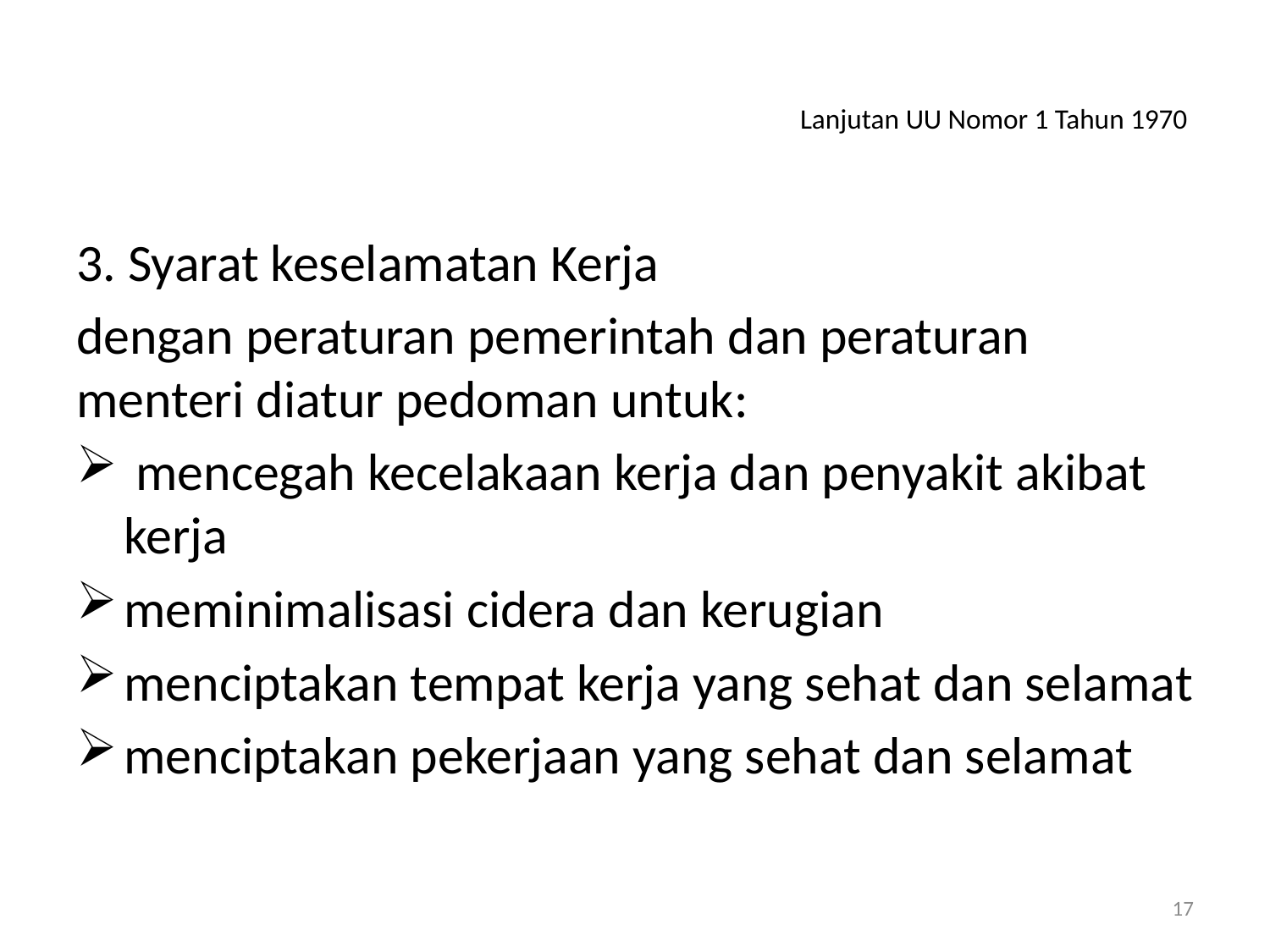

# Lanjutan UU Nomor 1 Tahun 1970
3. Syarat keselamatan Kerja
dengan peraturan pemerintah dan peraturan menteri diatur pedoman untuk:
 mencegah kecelakaan kerja dan penyakit akibat kerja
meminimalisasi cidera dan kerugian
menciptakan tempat kerja yang sehat dan selamat
menciptakan pekerjaan yang sehat dan selamat

17